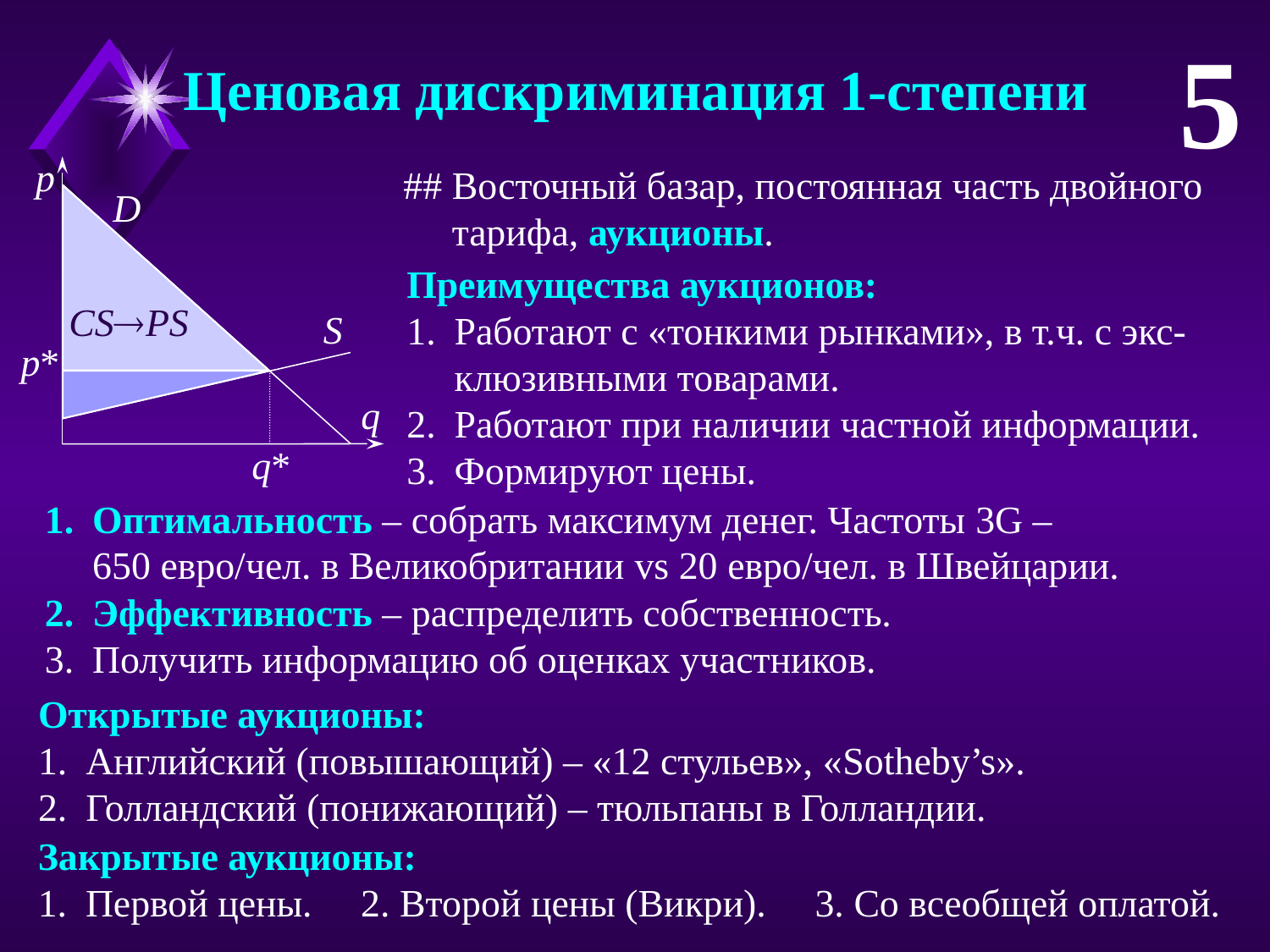

5
Ценовая дискриминация 1-степени
p

D

СS→PS
S
p*

q

q*

## Восточный базар, постоянная часть двойного тарифа, аукционы.
Преимущества аукционов:
Работают с «тонкими рынками», в т.ч. с экс-
клюзивными товарами.
Работают при наличии частной информации.
Формируют цены.
Оптимальность – собрать максимум денег. Частоты 3G –
650 евро/чел. в Великобритании vs 20 евро/чел. в Швейцарии.
Эффективность – распределить собственность.
Получить информацию об оценках участников.
Открытые аукционы:
Английский (повышающий) – «12 стульев», «Sotheby’s».
Голландский (понижающий) – тюльпаны в Голландии.
Закрытые аукционы:
Первой цены.     2. Второй цены (Викри).     3. Со всеобщей оплатой.